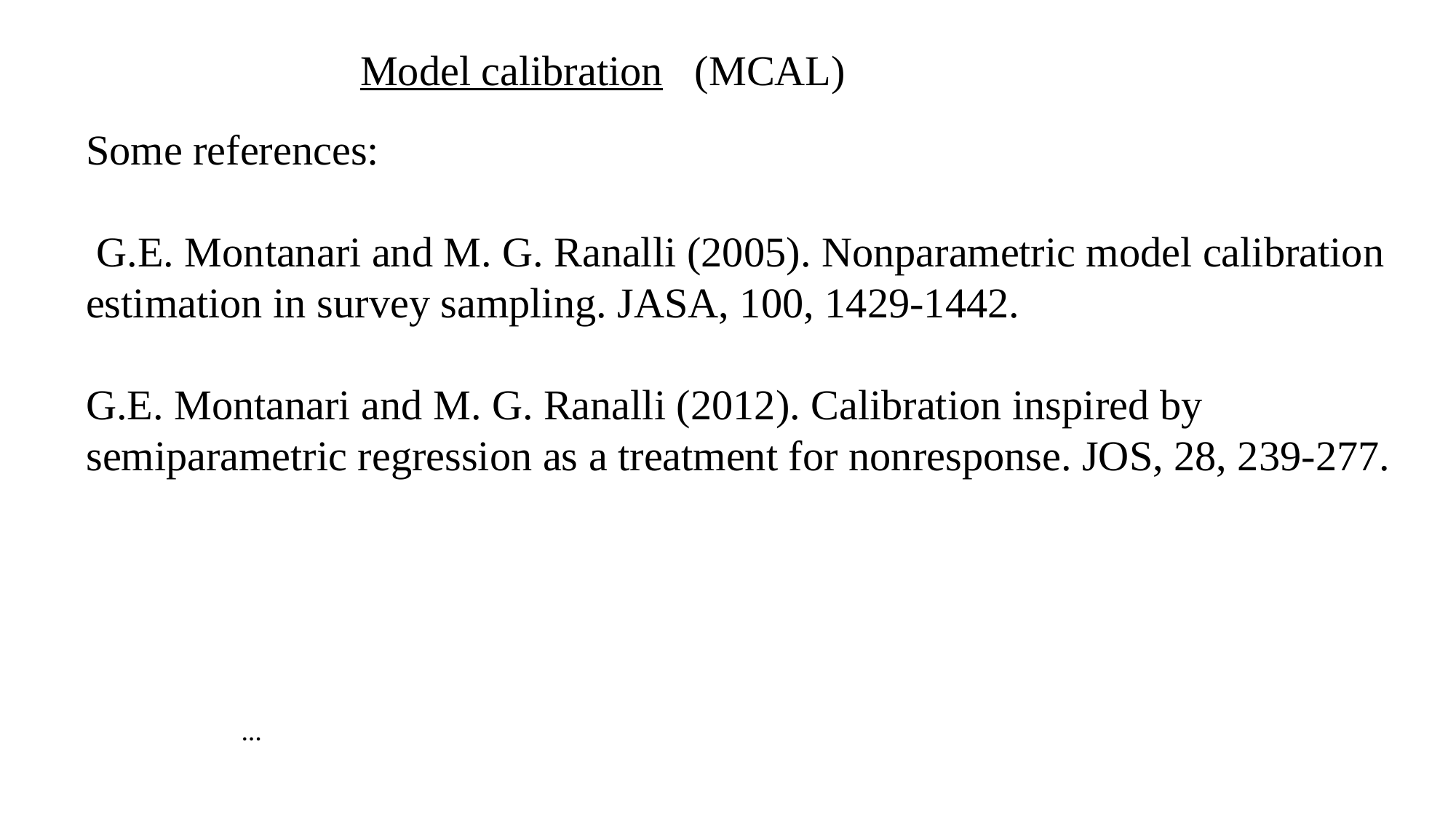

# Model calibration   (MCAL)
Some references:

 G.E. Montanari and M. G. Ranalli (2005). Nonparametric model calibration estimation in survey sampling. JASA, 100, 1429-1442.

G.E. Montanari and M. G. Ranalli (2012). Calibration inspired by semiparametric regression as a treatment for nonresponse. JOS, 28, 239-277.

…